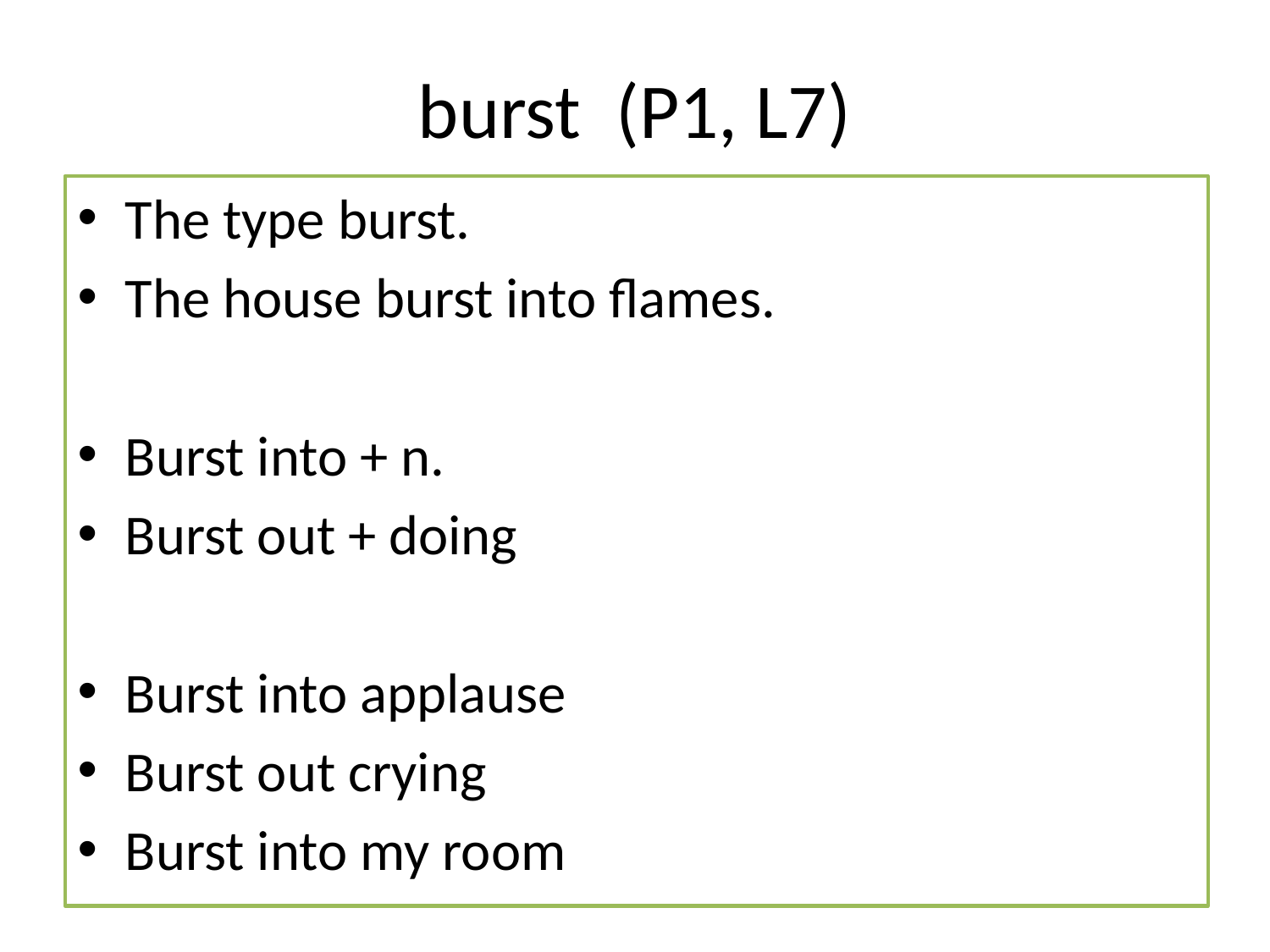

# burst  (P1, L7)
The type burst.
The house burst into flames.

Burst into + n.
Burst out + doing

Burst into applause
Burst out crying
Burst into my room